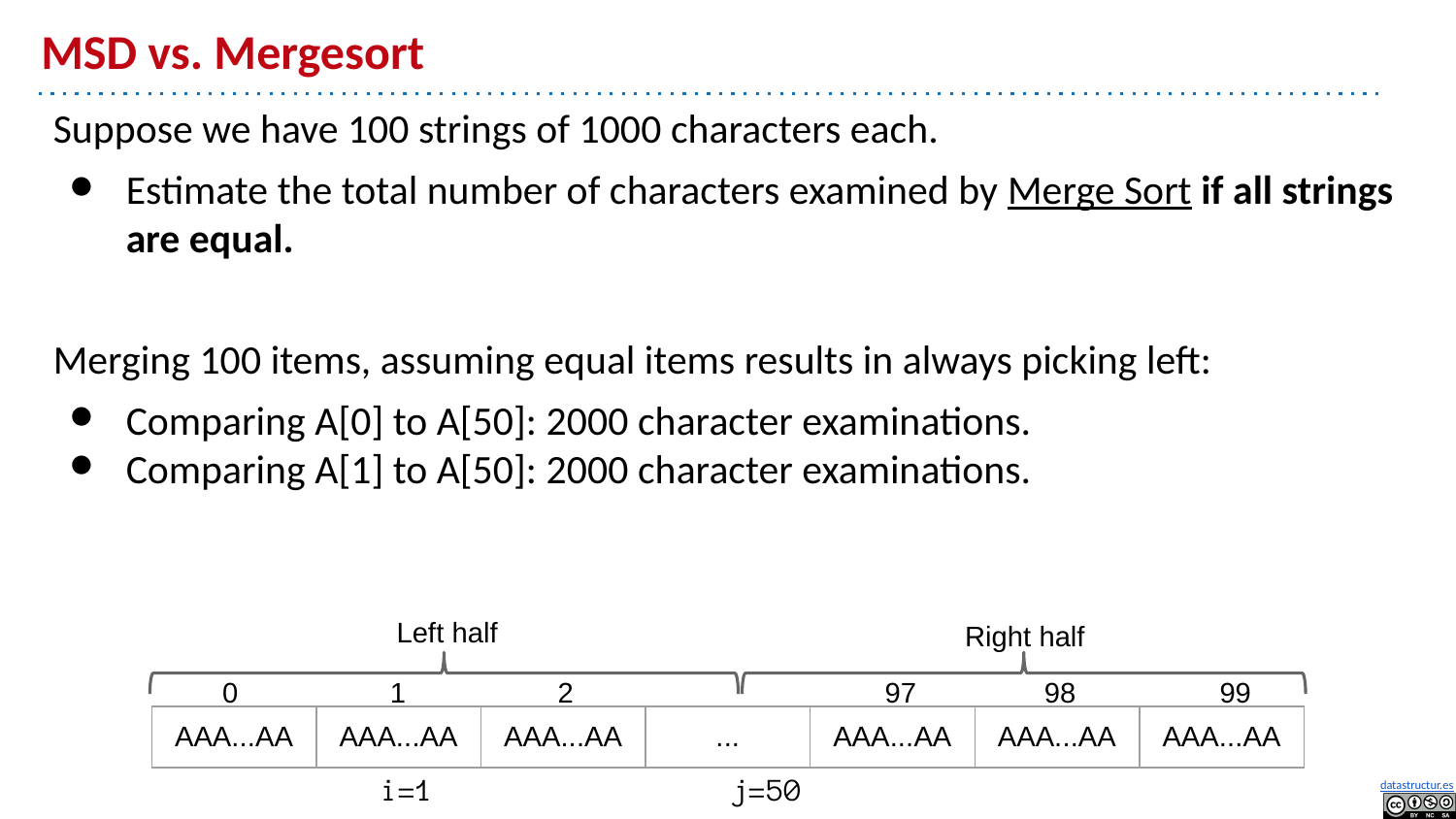

# MSD vs. Mergesort
Suppose we have 100 strings of 1000 characters each.
Estimate the total number of characters examined by Merge Sort if all strings are equal.

Merging 100 items, assuming equal items results in always picking left:
Comparing A[0] to A[50]: 2000 character examinations.
Comparing A[1] to A[50]: 2000 character examinations.

Left half
Right half
0                   1                   2                                       97                98                  99
| AAA...AA | AAA...AA | AAA...AA | ... | AAA...AA | AAA...AA | AAA...AA |
| --- | --- | --- | --- | --- | --- | --- |
i=1
j=50